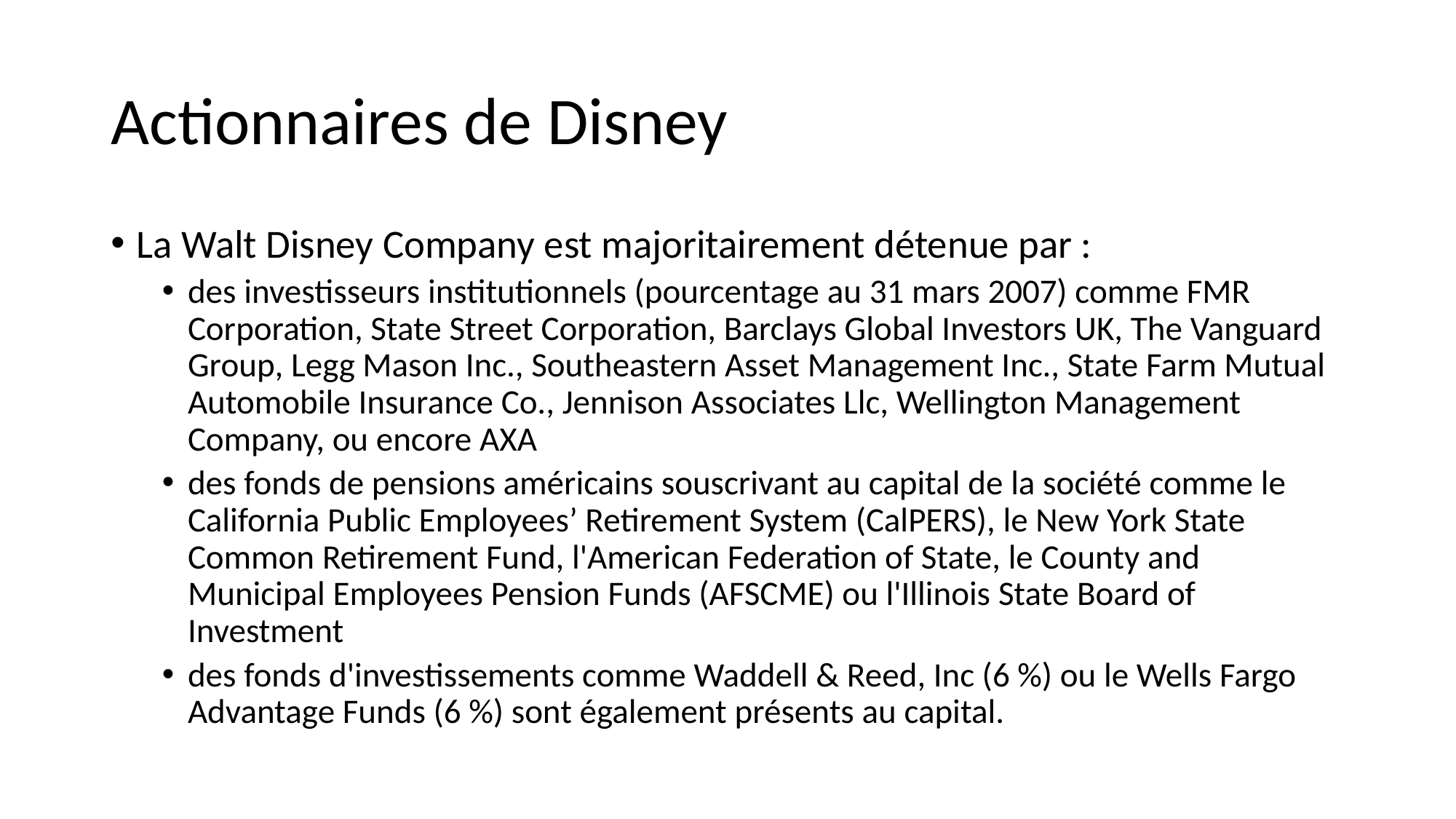

# Actionnaires de Disney
La Walt Disney Company est majoritairement détenue par :
des investisseurs institutionnels (pourcentage au 31 mars 2007) comme FMR Corporation, State Street Corporation, Barclays Global Investors UK, The Vanguard Group, Legg Mason Inc., Southeastern Asset Management Inc., State Farm Mutual Automobile Insurance Co., Jennison Associates Llc, Wellington Management Company, ou encore AXA
des fonds de pensions américains souscrivant au capital de la société comme le California Public Employees’ Retirement System (CalPERS), le New York State Common Retirement Fund, l'American Federation of State, le County and Municipal Employees Pension Funds (AFSCME) ou l'Illinois State Board of Investment
des fonds d'investissements comme Waddell & Reed, Inc (6 %) ou le Wells Fargo Advantage Funds (6 %) sont également présents au capital.